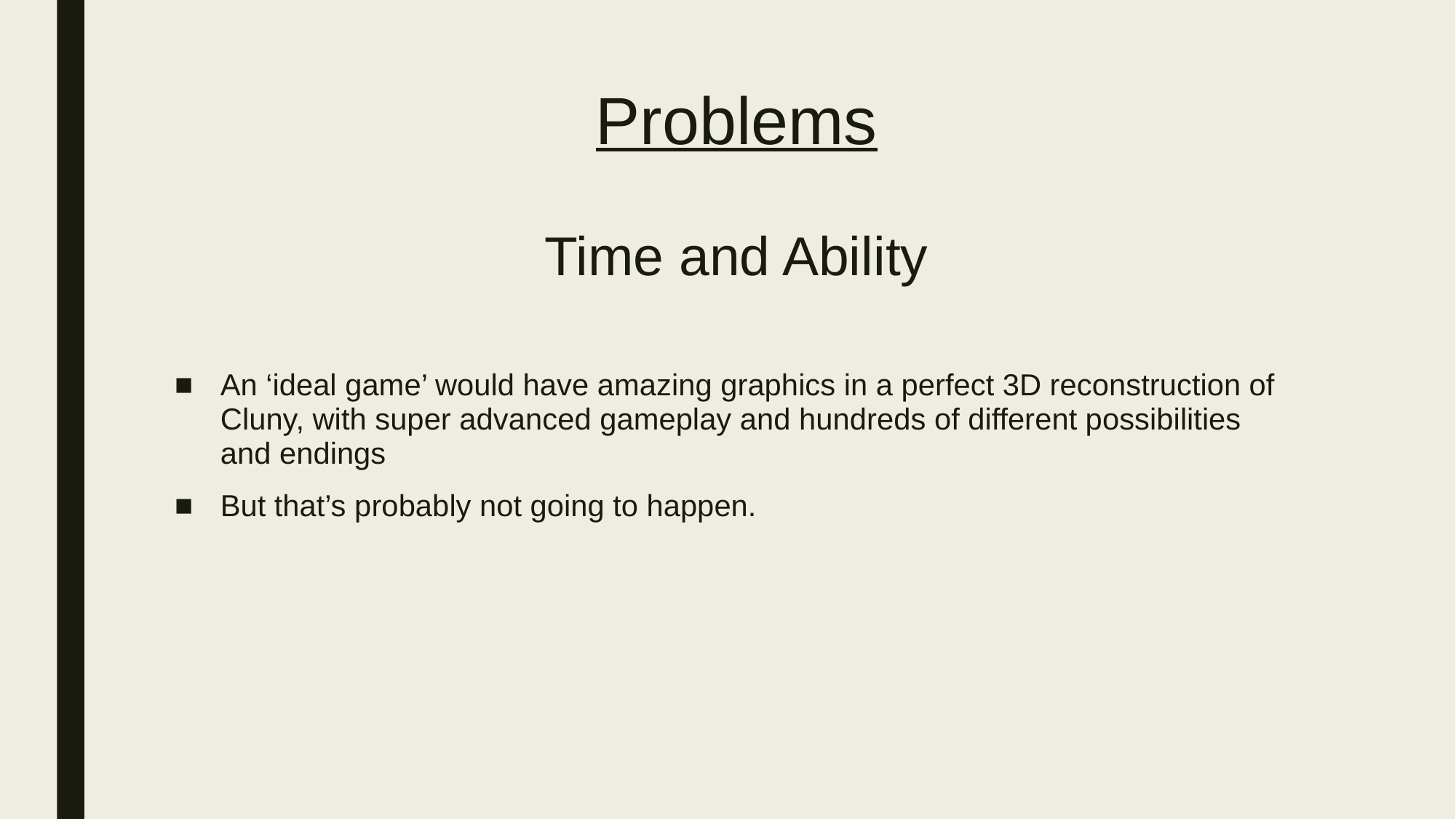

# Problems
Time and Ability
An ‘ideal game’ would have amazing graphics in a perfect 3D reconstruction of Cluny, with super advanced gameplay and hundreds of different possibilities and endings
But that’s probably not going to happen.